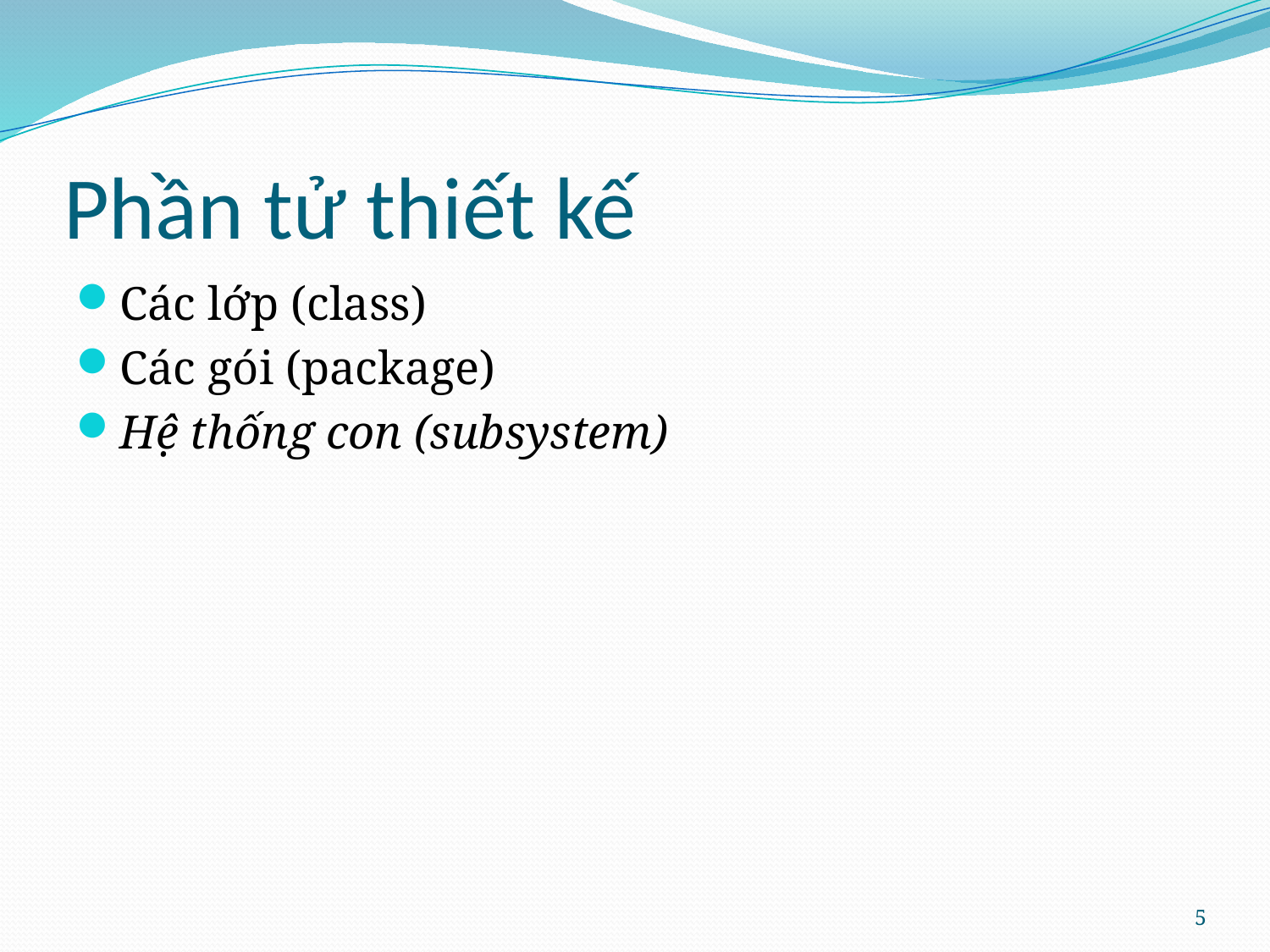

# Phần tử thiết kế
Các lớp (class)
Các gói (package)
Hệ thống con (subsystem)
5